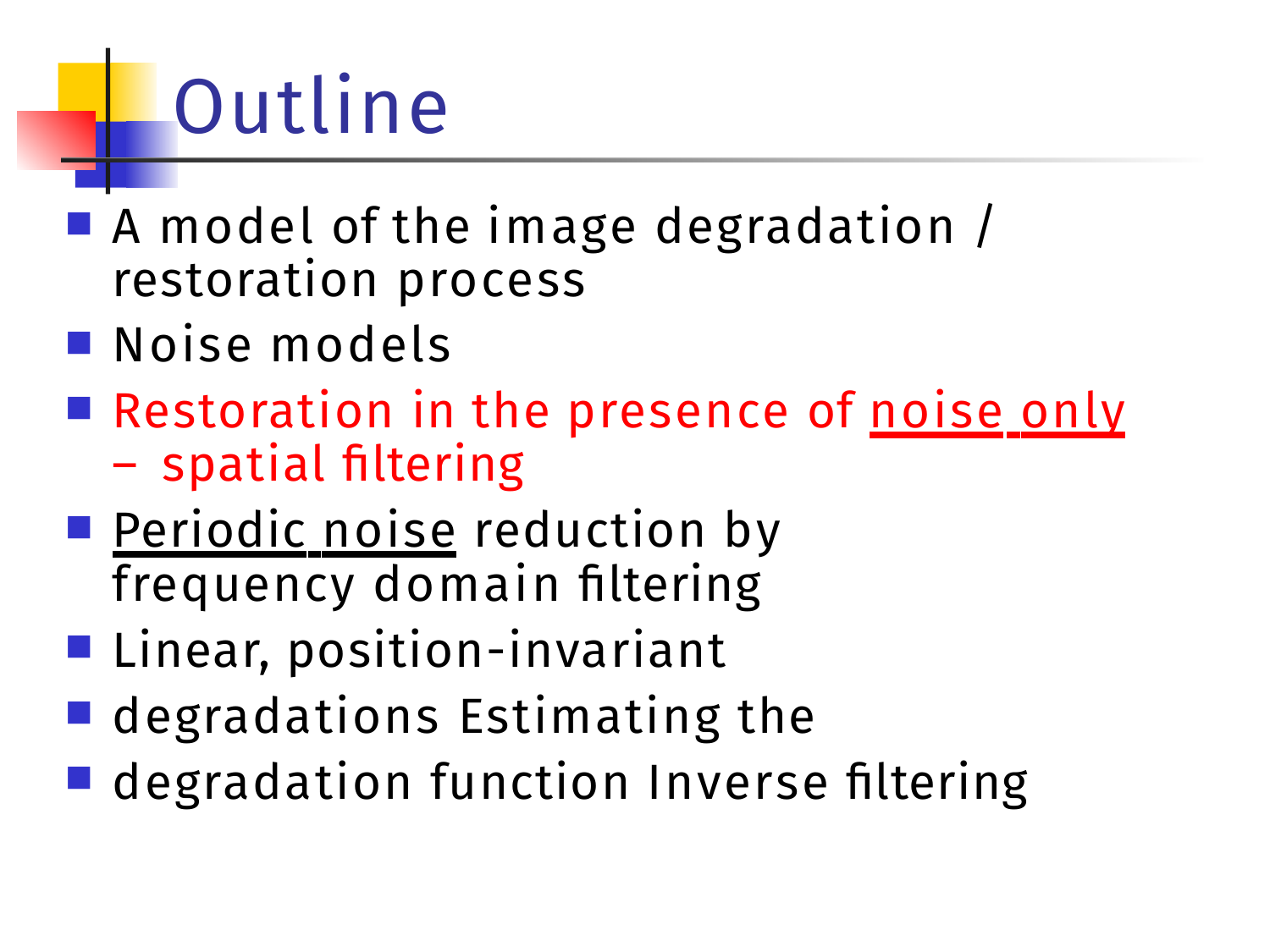

# Outline
A model of the image degradation / restoration process
Noise models
Restoration in the presence of noise only – spatial filtering
Periodic noise reduction by frequency domain filtering
Linear, position-invariant degradations Estimating the degradation function Inverse filtering
■
■
■
■
■
■
■